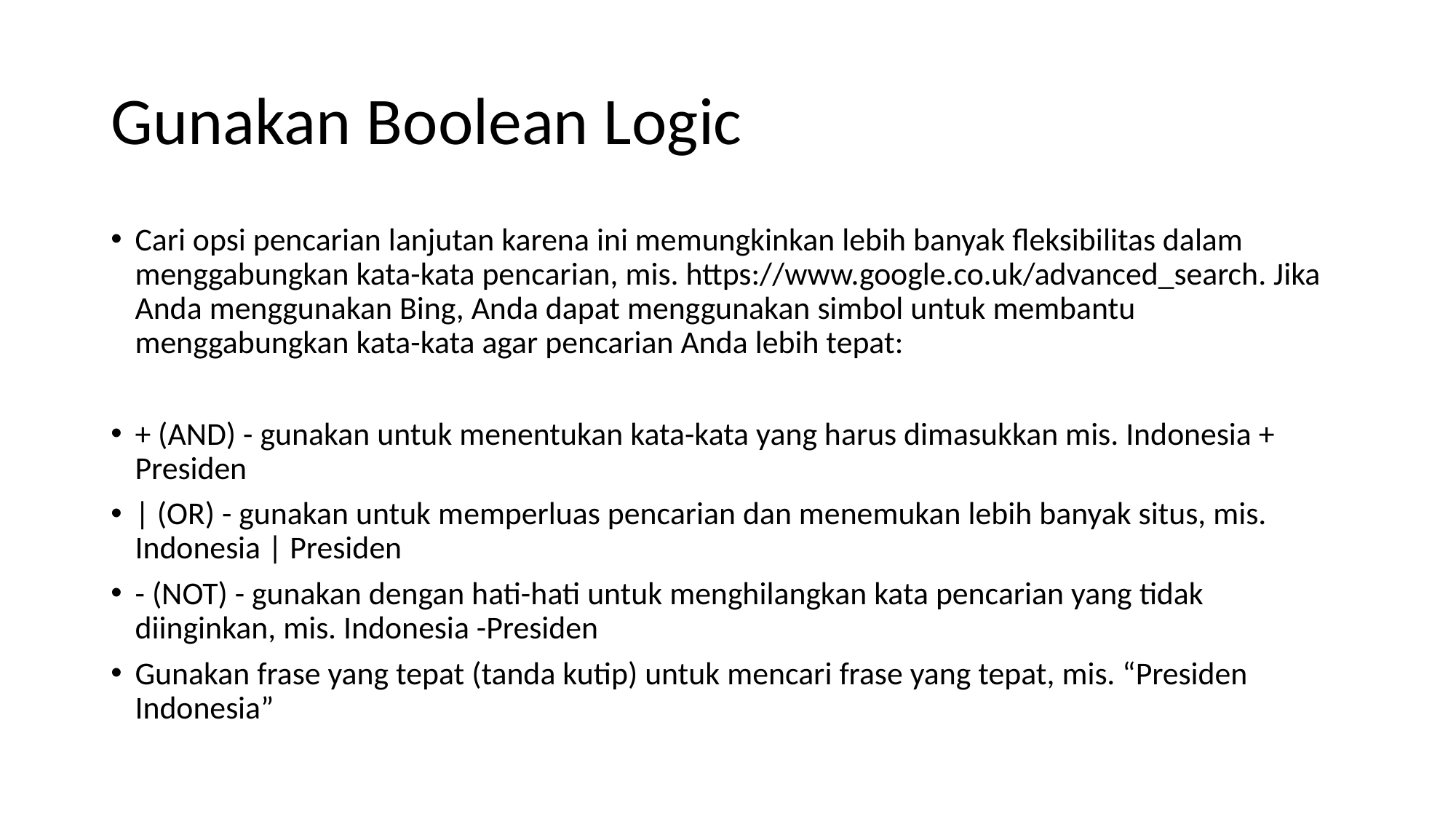

# Gunakan Boolean Logic
Cari opsi pencarian lanjutan karena ini memungkinkan lebih banyak fleksibilitas dalam menggabungkan kata-kata pencarian, mis. https://www.google.co.uk/advanced_search. Jika Anda menggunakan Bing, Anda dapat menggunakan simbol untuk membantu menggabungkan kata-kata agar pencarian Anda lebih tepat:

+ (AND) - gunakan untuk menentukan kata-kata yang harus dimasukkan mis. Indonesia + Presiden
| (OR) - gunakan untuk memperluas pencarian dan menemukan lebih banyak situs, mis. Indonesia | Presiden
- (NOT) - gunakan dengan hati-hati untuk menghilangkan kata pencarian yang tidak diinginkan, mis. Indonesia -Presiden
Gunakan frase yang tepat (tanda kutip) untuk mencari frase yang tepat, mis. “Presiden Indonesia”